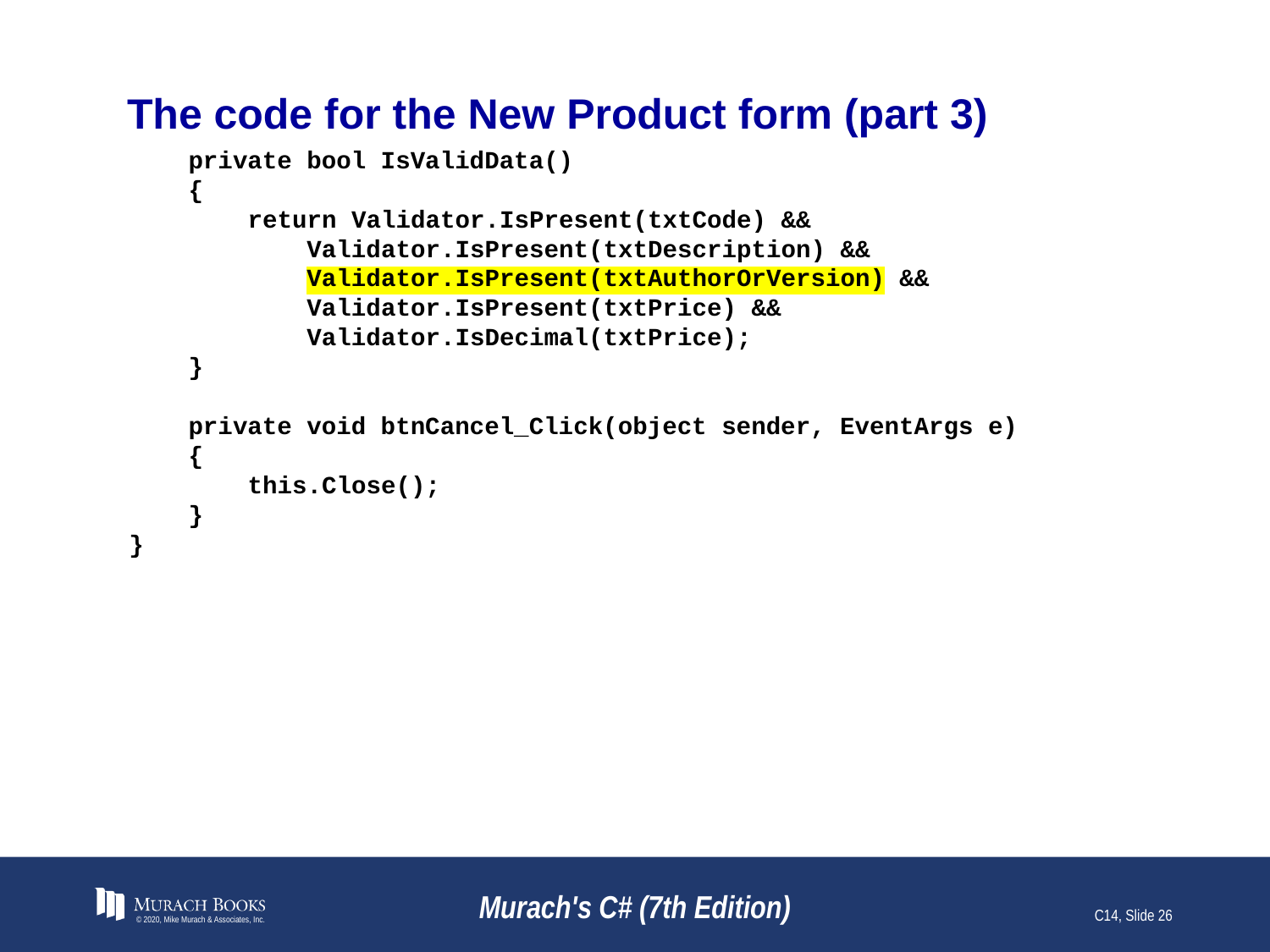

# The code for the New Product form (part 3)
    private bool IsValidData()
    {
        return Validator.IsPresent(txtCode) &&
            Validator.IsPresent(txtDescription) &&
            Validator.IsPresent(txtAuthorOrVersion) &&
            Validator.IsPresent(txtPrice) &&
            Validator.IsDecimal(txtPrice);
    }

    private void btnCancel_Click(object sender, EventArgs e)
    {
        this.Close();
    }
}

© 2020, Mike Murach & Associates, Inc.
Murach's C# (7th Edition)

C14, Slide 26